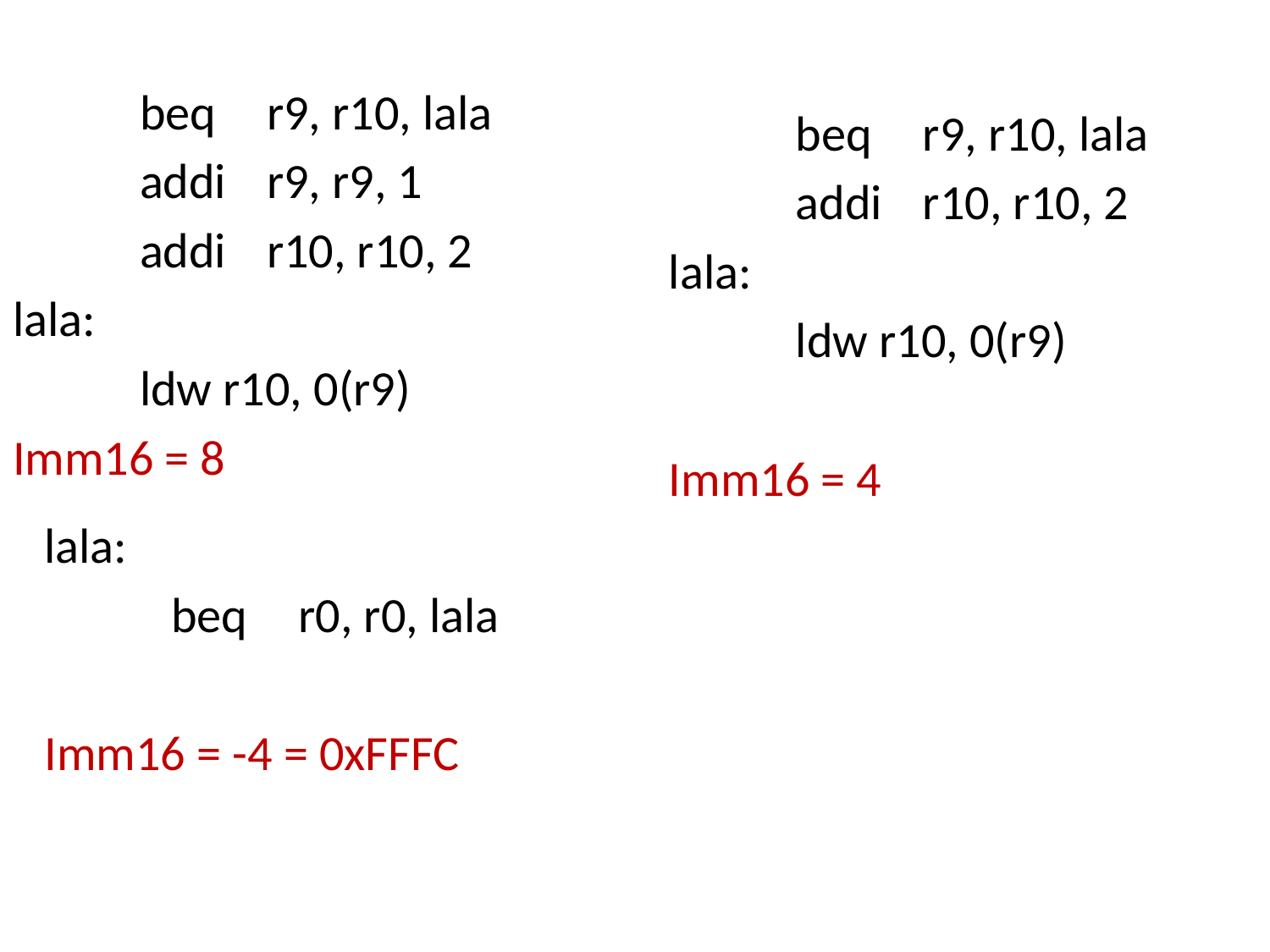

#
	beq	r9, r10, lala
	addi	r9, r9, 1
	addi	r10, r10, 2
lala:
	ldw r10, 0(r9)
Imm16 = 8

	beq	r9, r10, lala
	addi	r10, r10, 2
lala:
	ldw r10, 0(r9)

Imm16 = 4

lala:
	beq	r0, r0, lala

Imm16 = -4 = 0xFFFC